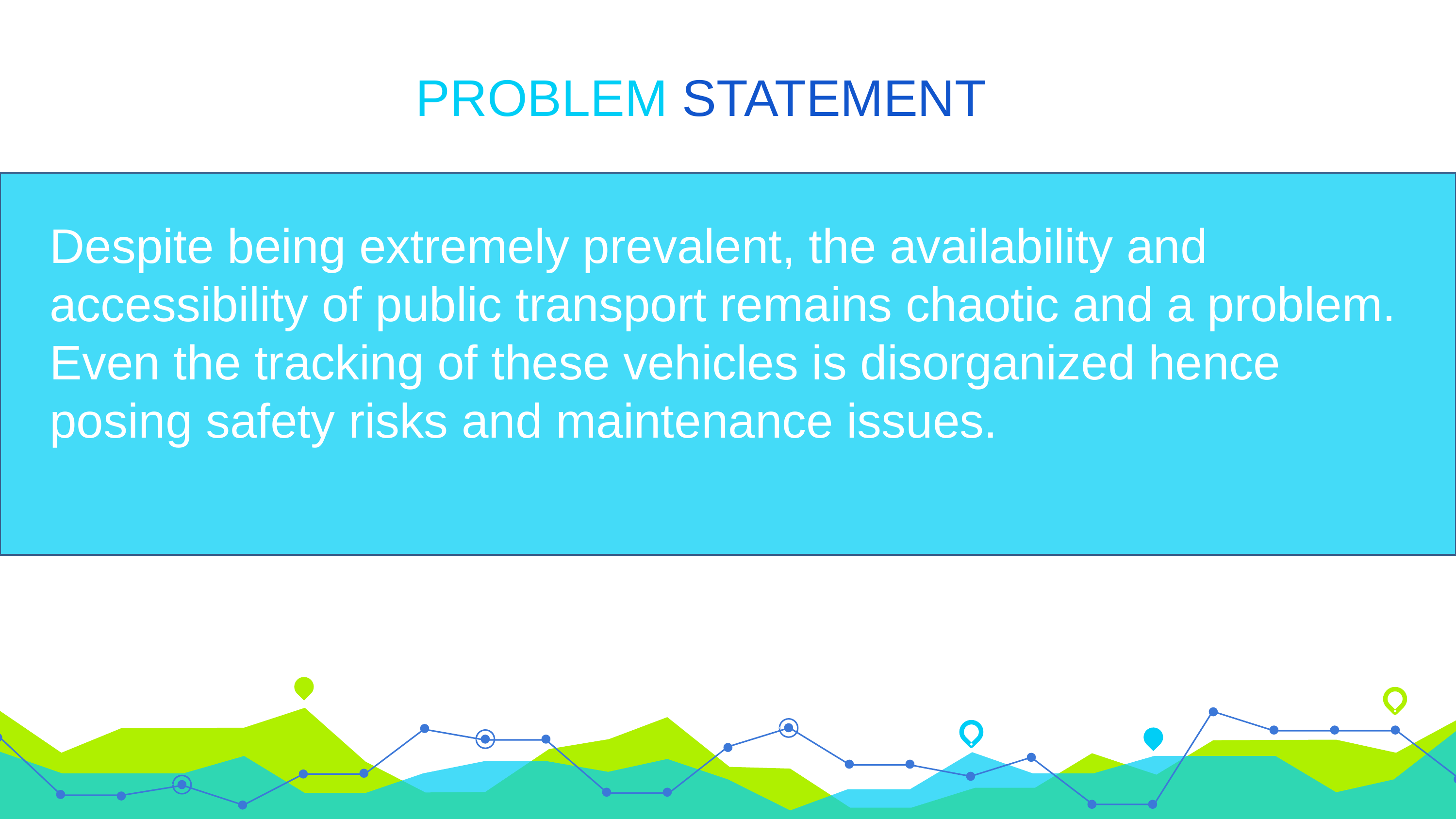

PROBLEM STATEMENT

Despite being extremely prevalent, the availability and accessibility of public transport remains chaotic and a problem.
Even the tracking of these vehicles is disorganized hence posing safety risks and maintenance issues.